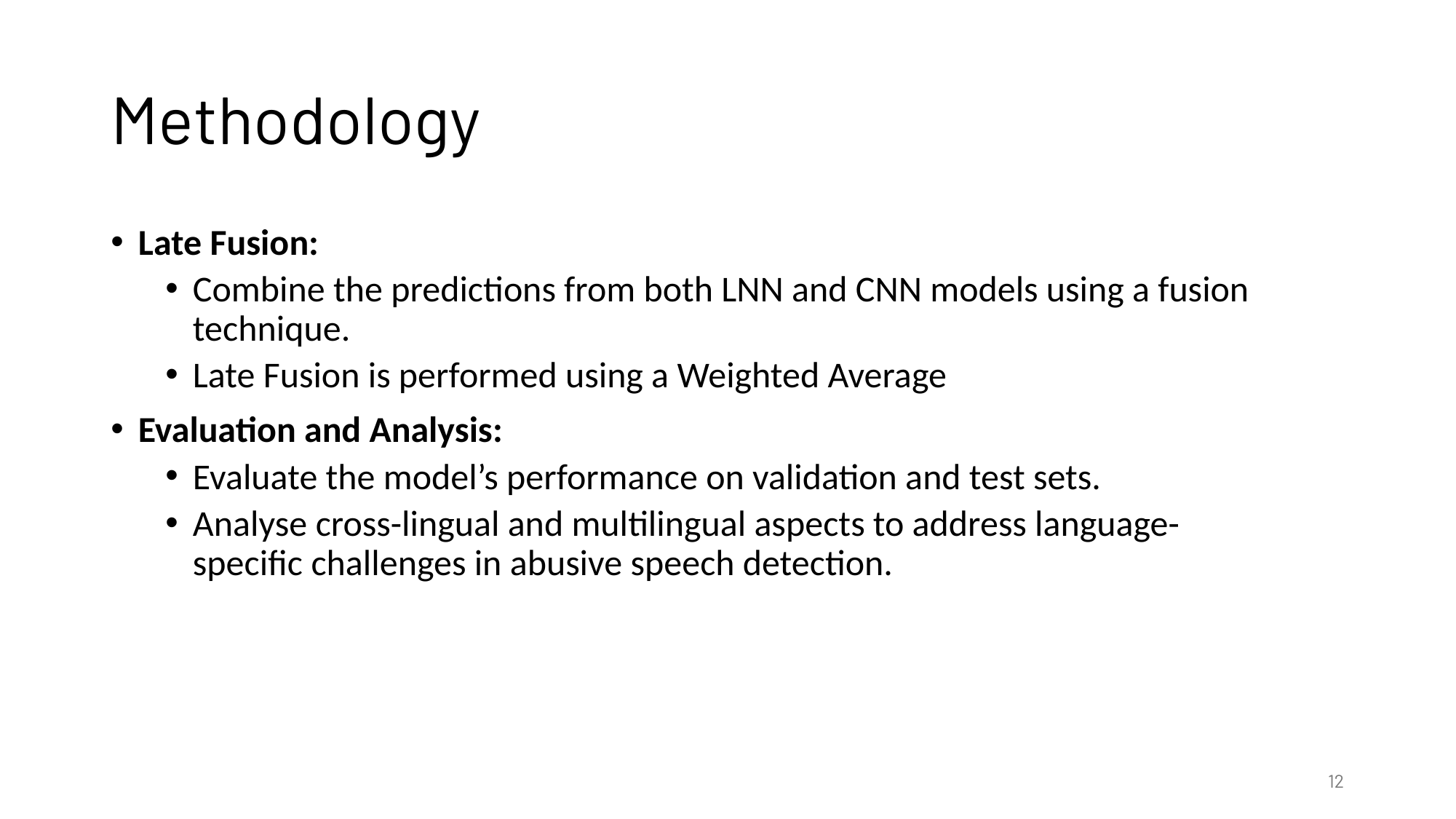

# Methodology
Late Fusion:
Combine the predictions from both LNN and CNN models using a fusion technique.
Late Fusion is performed using a Weighted Average
Evaluation and Analysis:
Evaluate the model’s performance on validation and test sets.
Analyse cross-lingual and multilingual aspects to address language-specific challenges in abusive speech detection.

12